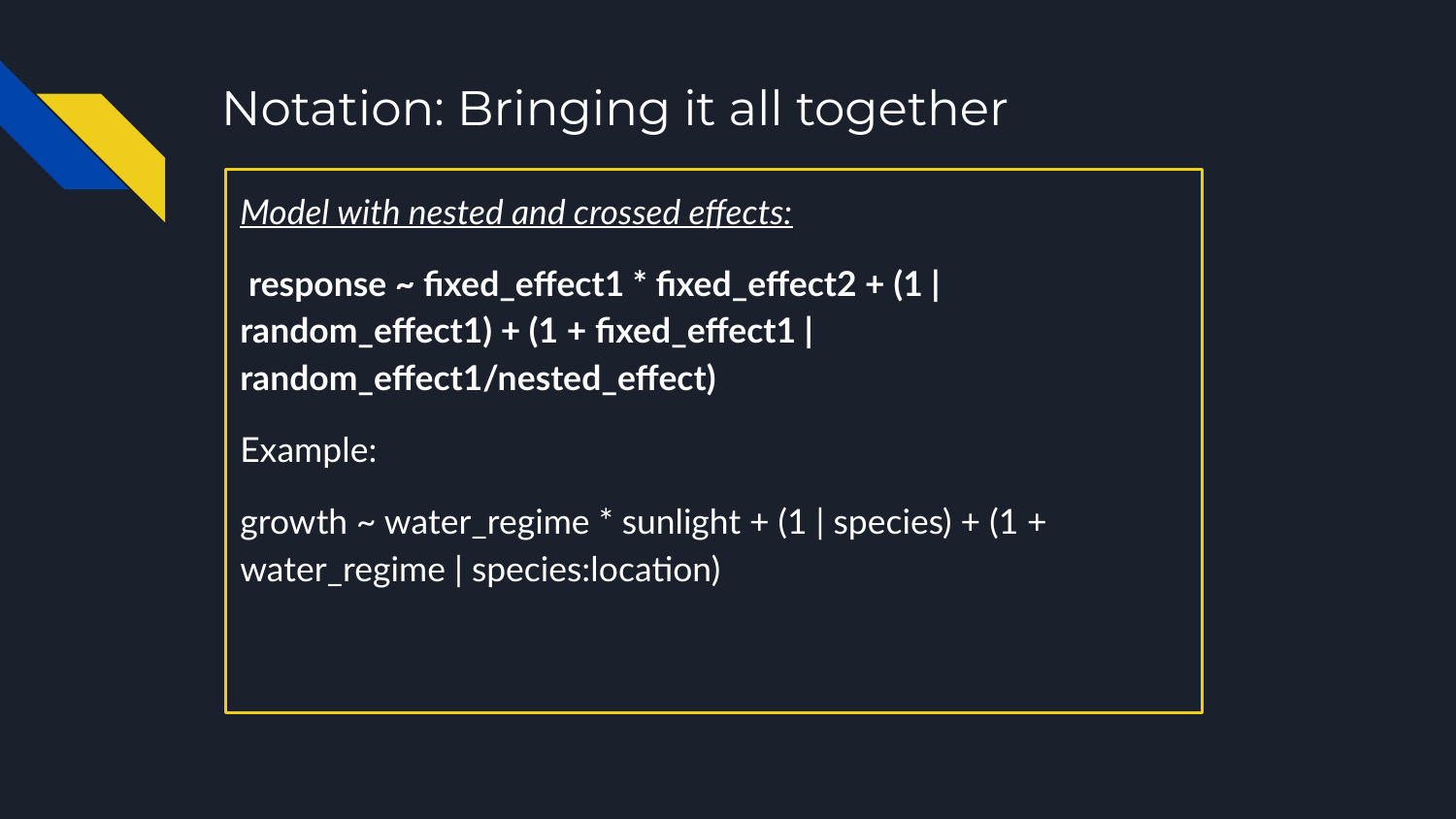

# Notation: Bringing it all together
Model with nested and crossed effects:
 response ~ fixed_effect1 * fixed_effect2 + (1 | random_effect1) + (1 + fixed_effect1 | random_effect1/nested_effect)
Example:
growth ~ water_regime * sunlight + (1 | species) + (1 + water_regime | species:location)